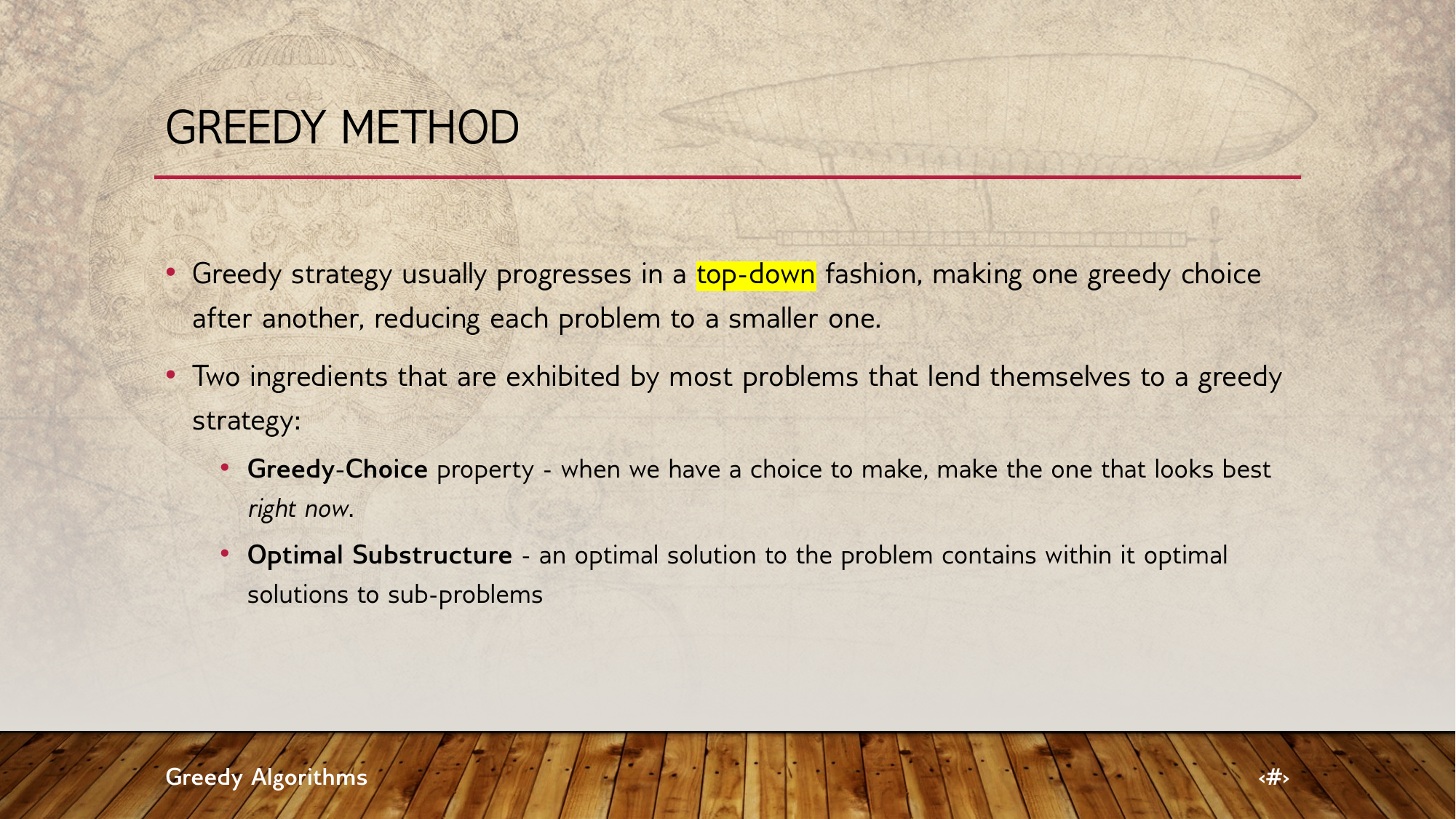

# GREEDY METHOD
Greedy strategy usually progresses in a top-down fashion, making one greedy choice after another, reducing each problem to a smaller one.
Two ingredients that are exhibited by most problems that lend themselves to a greedy strategy:
Greedy-Choice property - when we have a choice to make, make the one that looks best right now.
Optimal Substructure - an optimal solution to the problem contains within it optimal solutions to sub-problems
Greedy Algorithms
‹#›